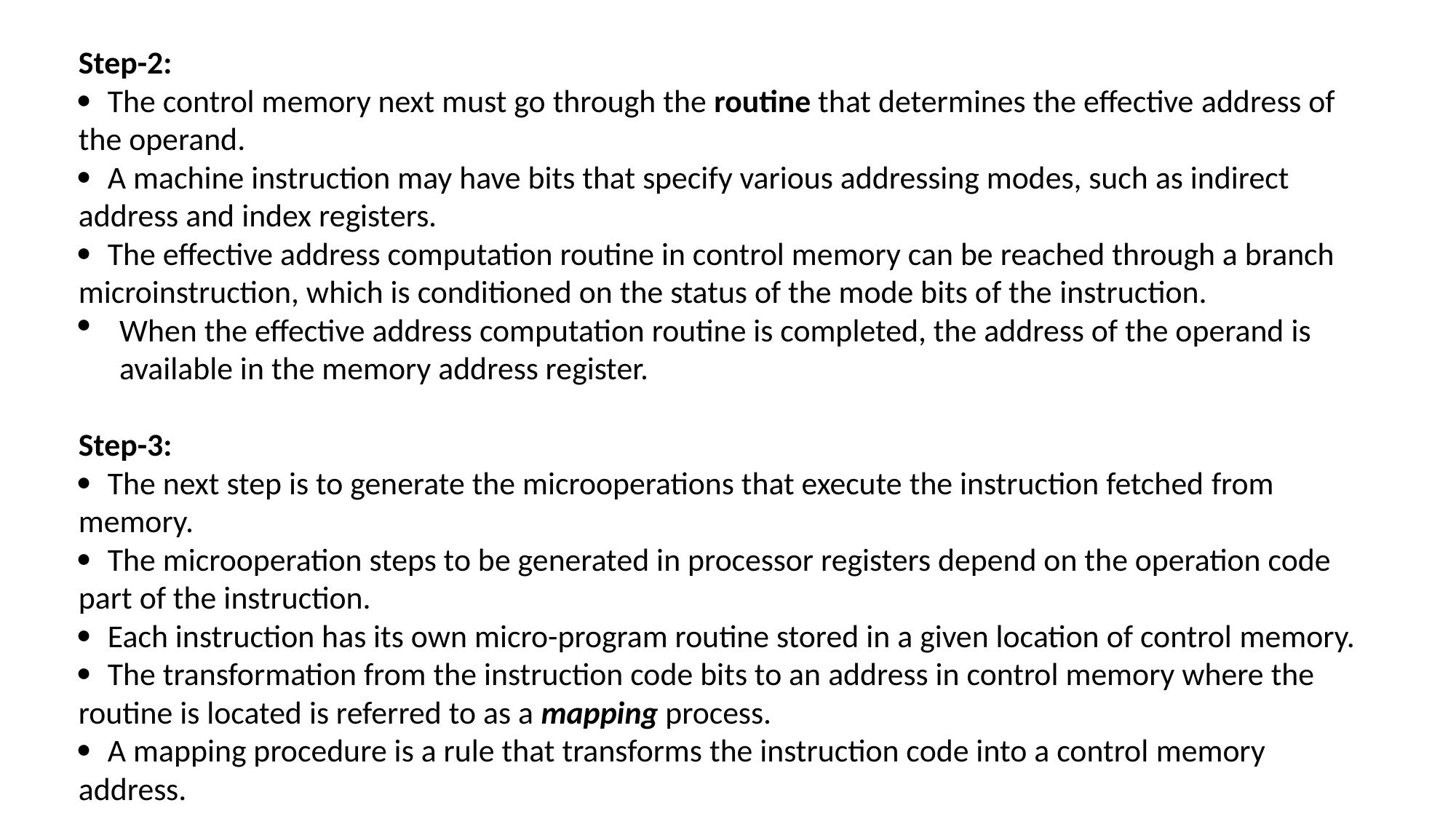

Step-2:
• The control memory next must go through the routine that determines the effective address of the operand.
• A machine instruction may have bits that specify various addressing modes, such as indirect address and index registers.
• The effective address computation routine in control memory can be reached through a branch microinstruction, which is conditioned on the status of the mode bits of the instruction.
When the effective address computation routine is completed, the address of the operand is available in the memory address register.

Step-3:
• The next step is to generate the microoperations that execute the instruction fetched from memory.
• The microoperation steps to be generated in processor registers depend on the operation code part of the instruction.
• Each instruction has its own micro-program routine stored in a given location of control memory.
• The transformation from the instruction code bits to an address in control memory where the routine is located is referred to as a mapping process.
• A mapping procedure is a rule that transforms the instruction code into a control memory address.